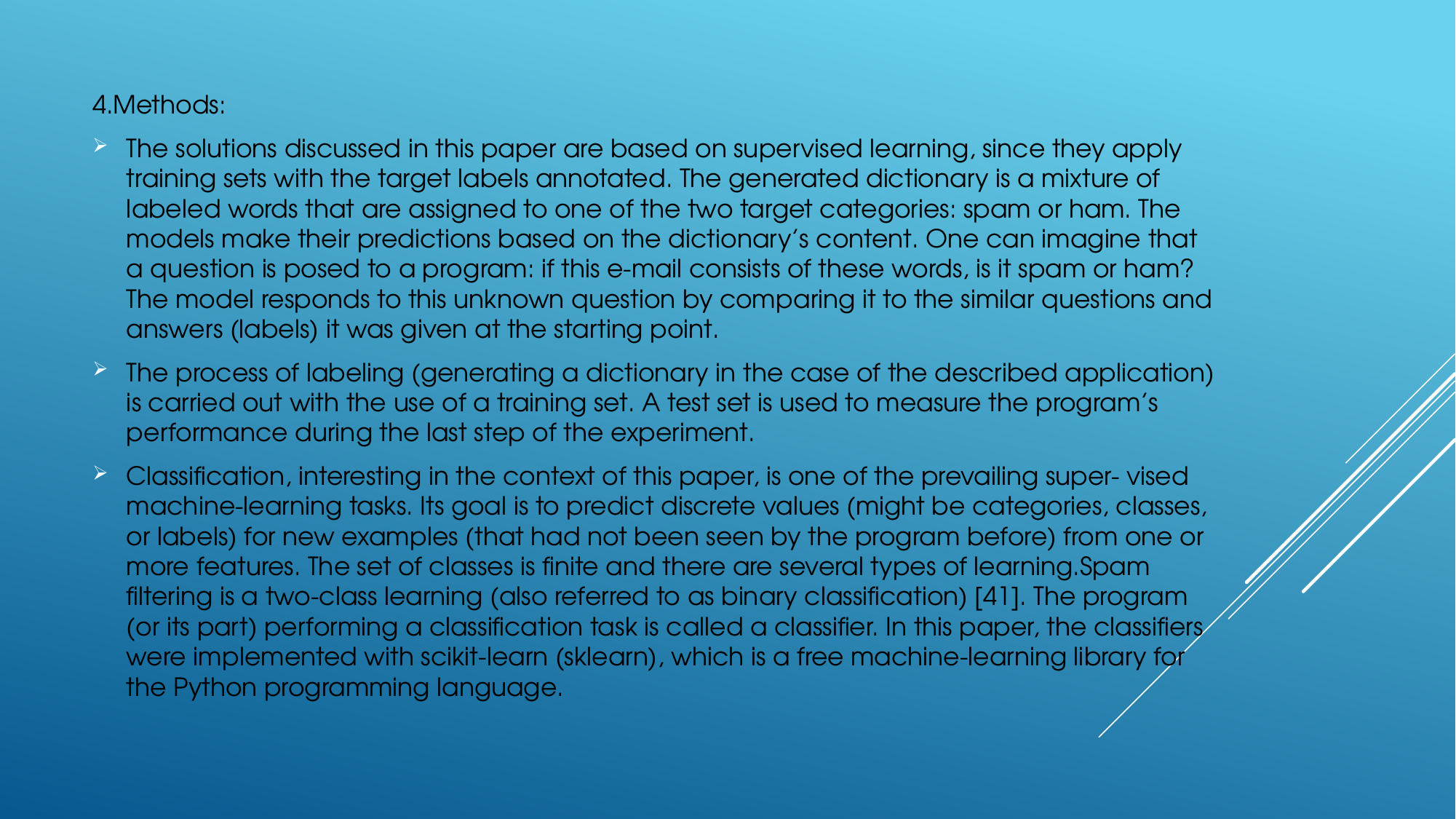

#
4.Methods:
The solutions discussed in this paper are based on supervised learning, since they apply training sets with the target labels annotated. The generated dictionary is a mixture of labeled words that are assigned to one of the two target categories: spam or ham. The models make their predictions based on the dictionary’s content. One can imagine that a question is posed to a program: if this e-mail consists of these words, is it spam or ham? The model responds to this unknown question by comparing it to the similar questions and answers (labels) it was given at the starting point.
The process of labeling (generating a dictionary in the case of the described application) is carried out with the use of a training set. A test set is used to measure the program’s performance during the last step of the experiment.
Classification, interesting in the context of this paper, is one of the prevailing super- vised machine-learning tasks. Its goal is to predict discrete values (might be categories, classes, or labels) for new examples (that had not been seen by the program before) from one or more features. The set of classes is finite and there are several types of learning.Spam filtering is a two-class learning (also referred to as binary classification) [41]. The program (or its part) performing a classification task is called a classifier. In this paper, the classifiers were implemented with scikit-learn (sklearn), which is a free machine-learning library for the Python programming language.